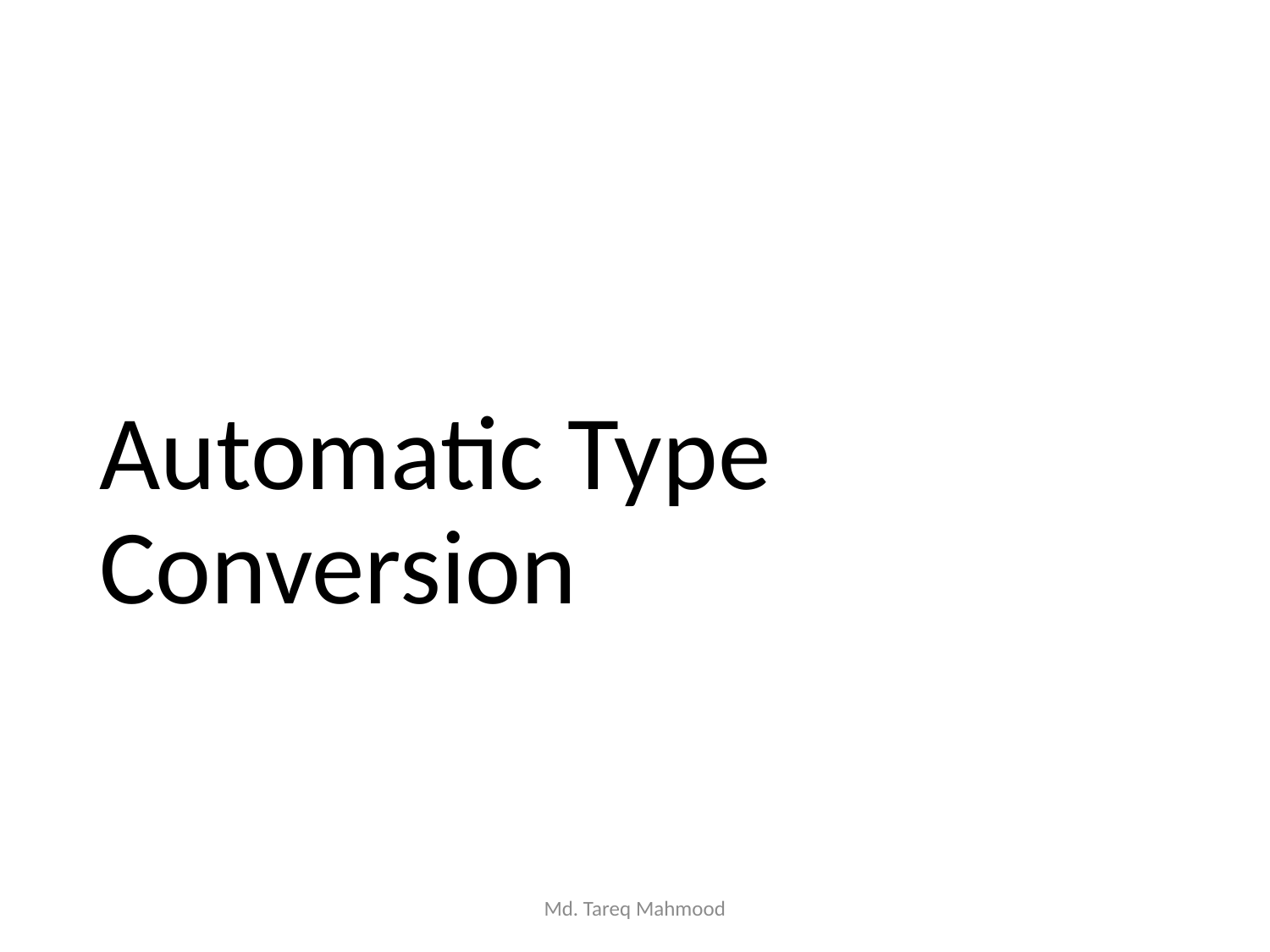

# Automatic Type Conversion

Md. Tareq Mahmood